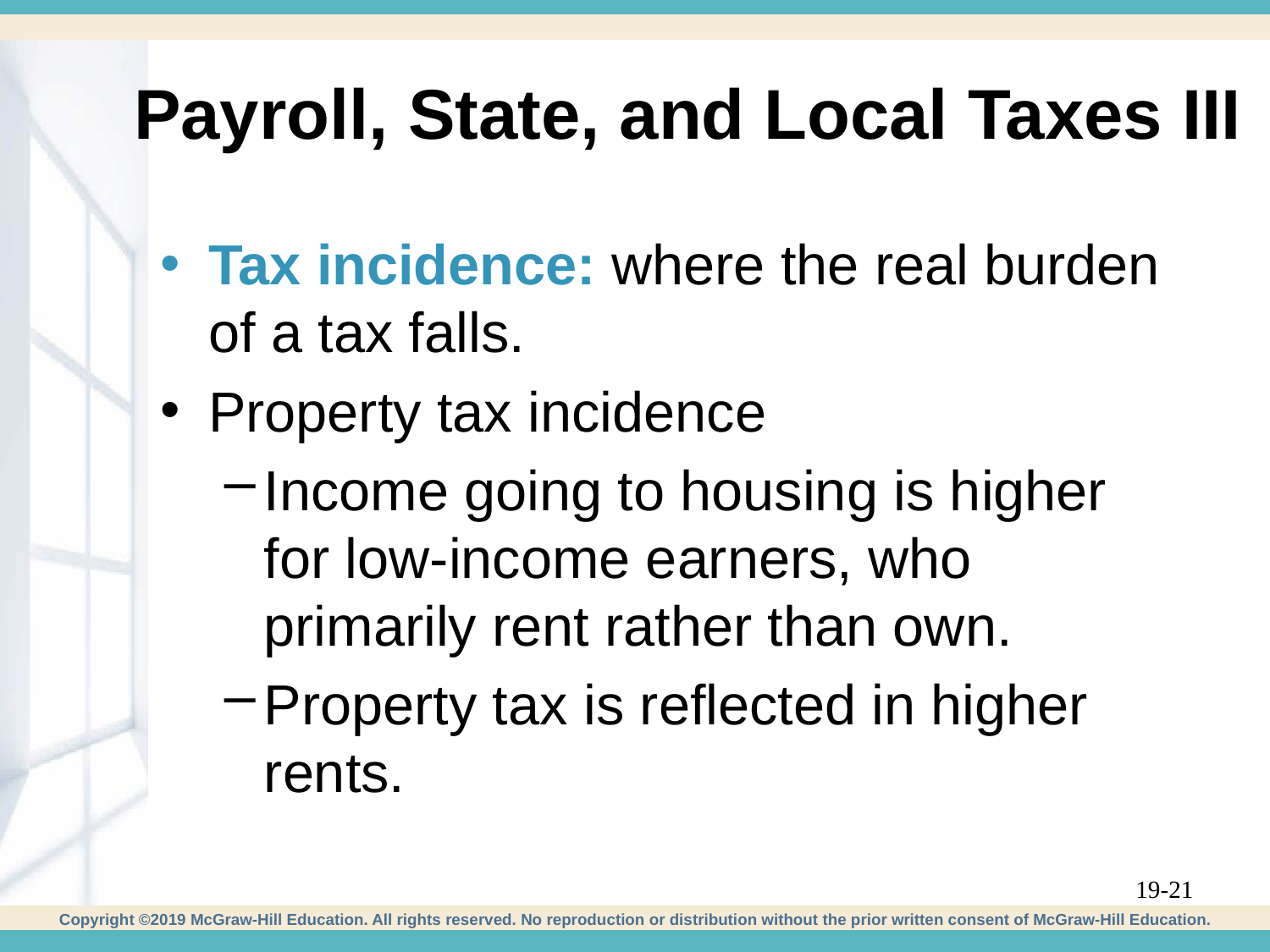

# Payroll, State, and Local Taxes III
Tax incidence: where the real burden of a tax falls.
Property tax incidence
Income going to housing is higher for low-income earners, who primarily rent rather than own.
Property tax is reflected in higher rents.
19-21